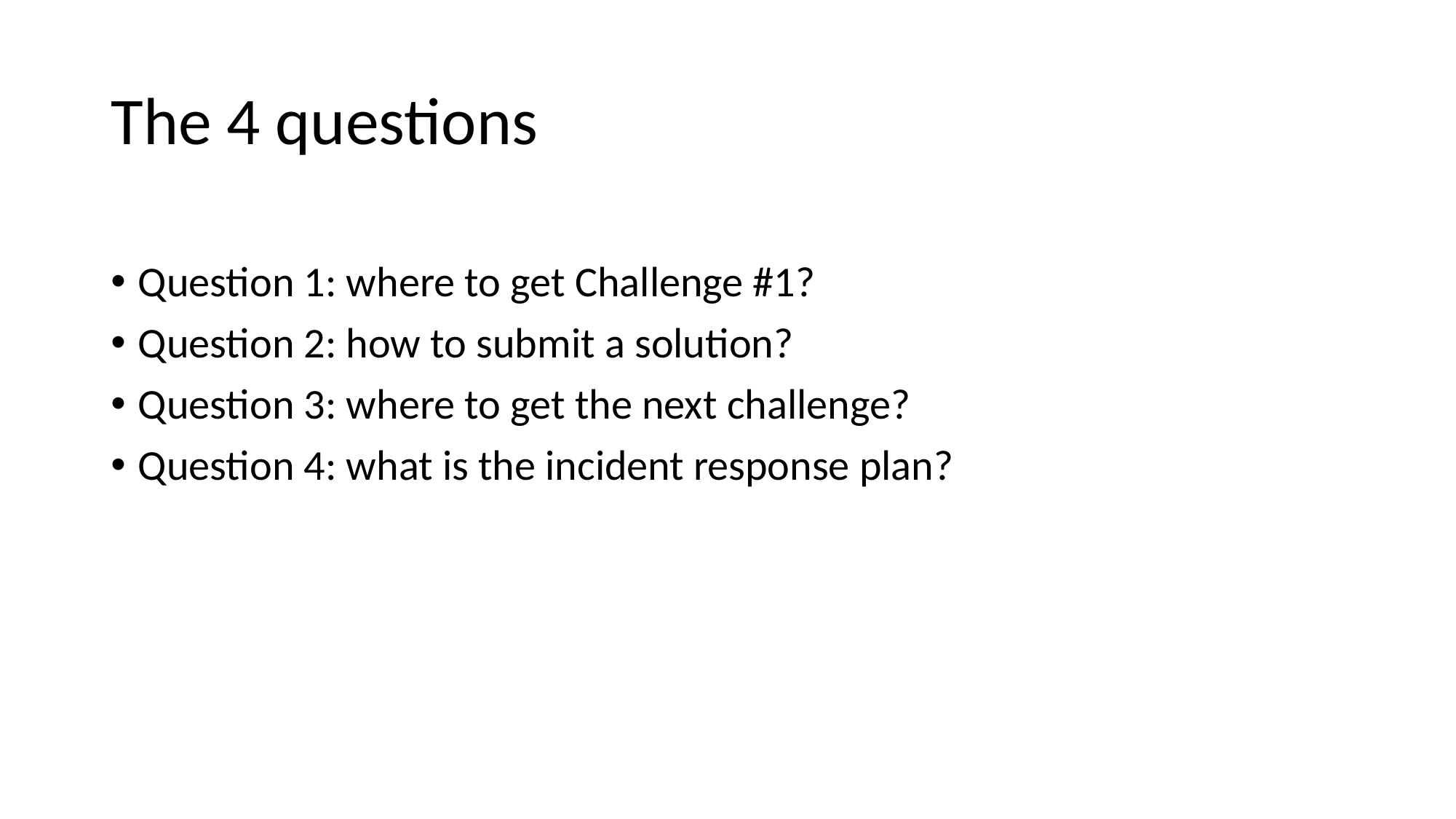

# The 4 questions
Question 1: where to get Challenge #1?
Question 2: how to submit a solution?
Question 3: where to get the next challenge?
Question 4: what is the incident response plan?